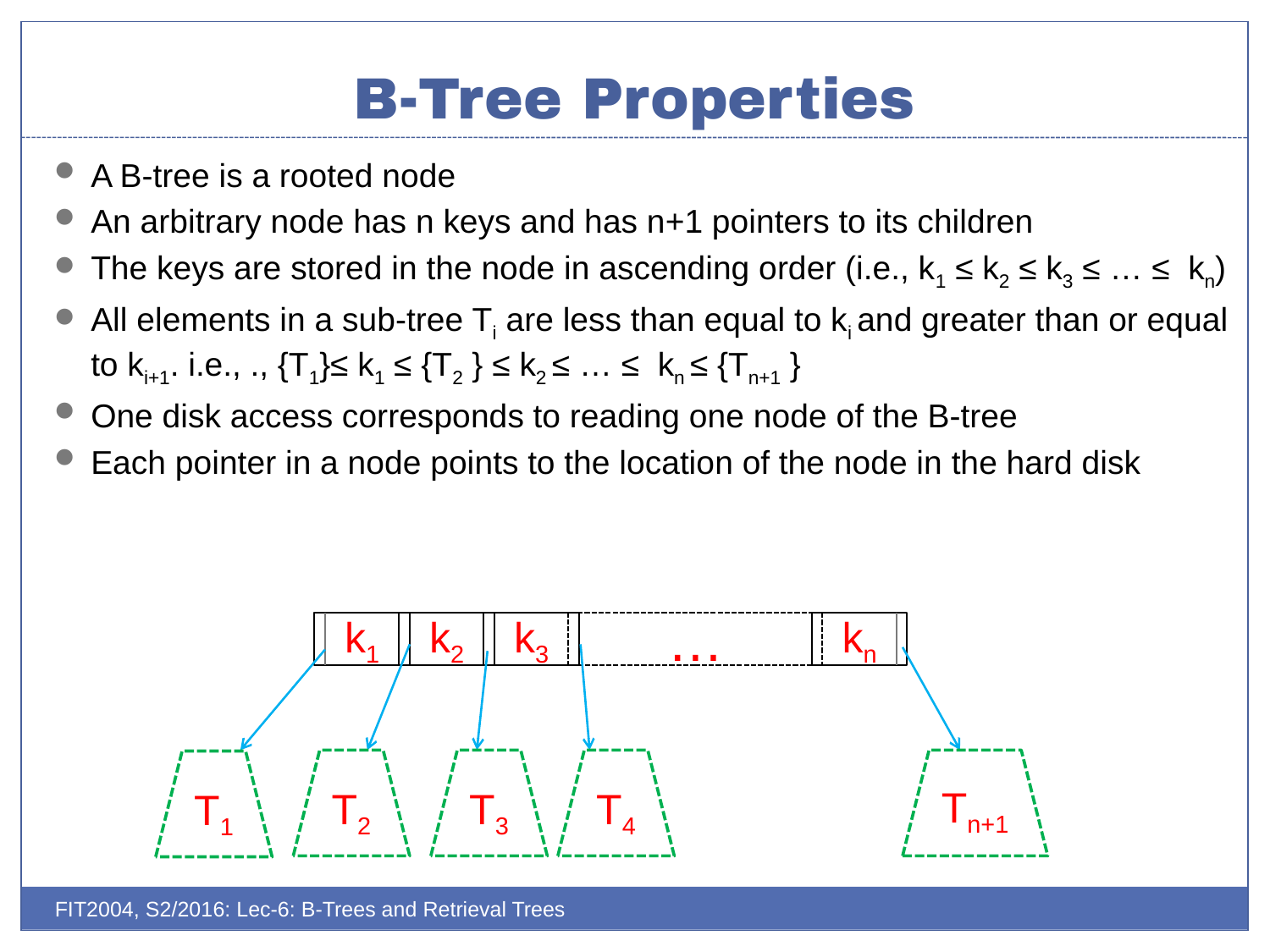

# B-Tree Properties
A B-tree is a rooted node
An arbitrary node has n keys and has n+1 pointers to its children
The keys are stored in the node in ascending order (i.e., k1 ≤ k2 ≤ k3 ≤ … ≤  kn)
All elements in a sub-tree Ti are less than equal to ki and greater than or equal to ki+1. i.e., ., {T1}≤ k1 ≤ {T2 } ≤ k2 ≤ … ≤  kn ≤ {Tn+1 }
One disk access corresponds to reading one node of the B-tree
Each pointer in a node points to the location of the node in the hard disk

k1
k2
k3
…
kn
T2
T3
T4
Tn+1
T1
FIT2004, S2/2016: Lec-6: B-Trees and Retrieval Trees